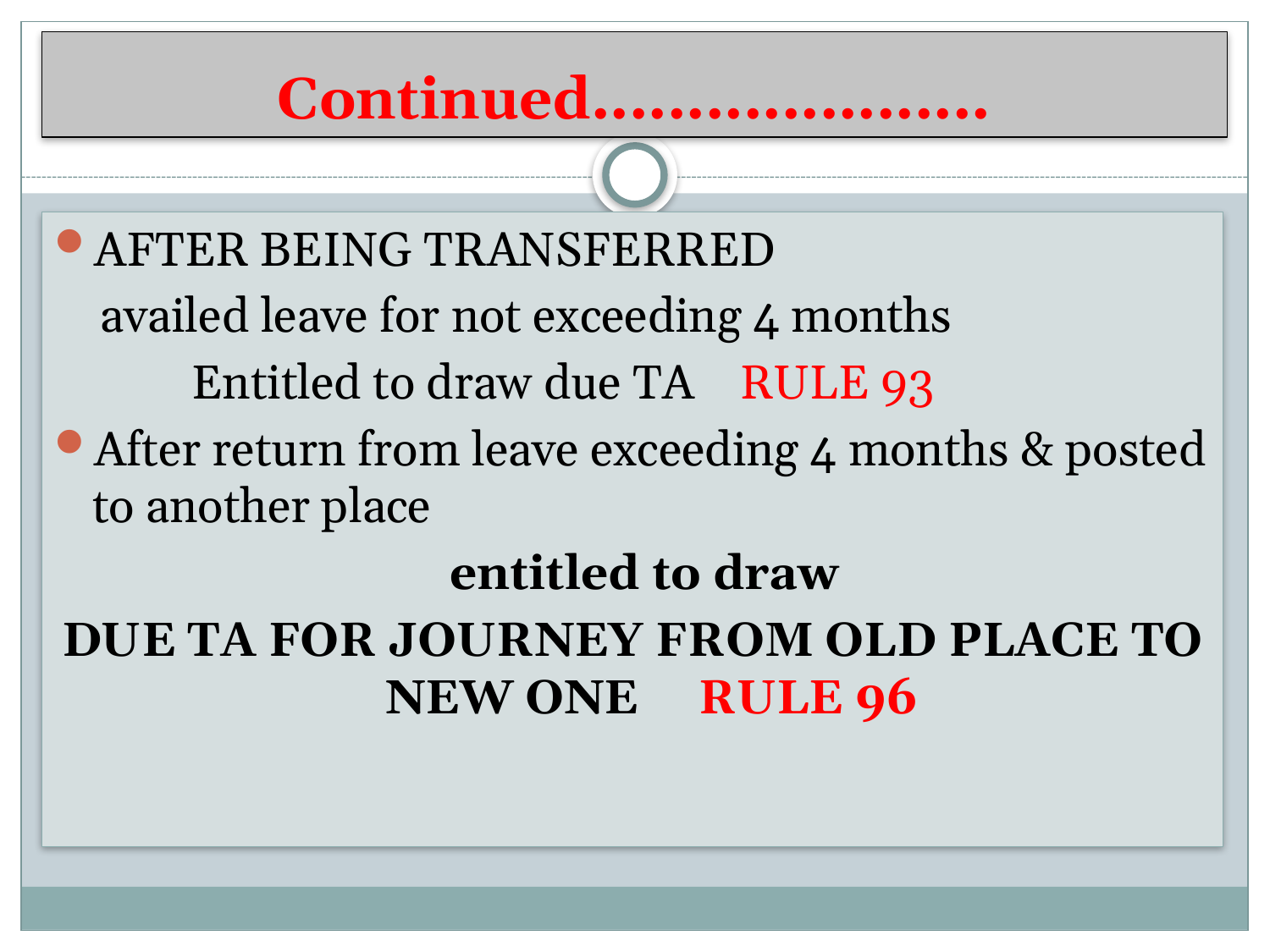

# Continued.....................
AFTER BEING TRANSFERRED
    availed leave for not exceeding 4 months
            Entitled to draw due TA    RULE 93
After return from leave exceeding 4 months & posted to another place
   entitled to draw
DUE TA FOR JOURNEY FROM OLD PLACE TO NEW ONE     RULE 96